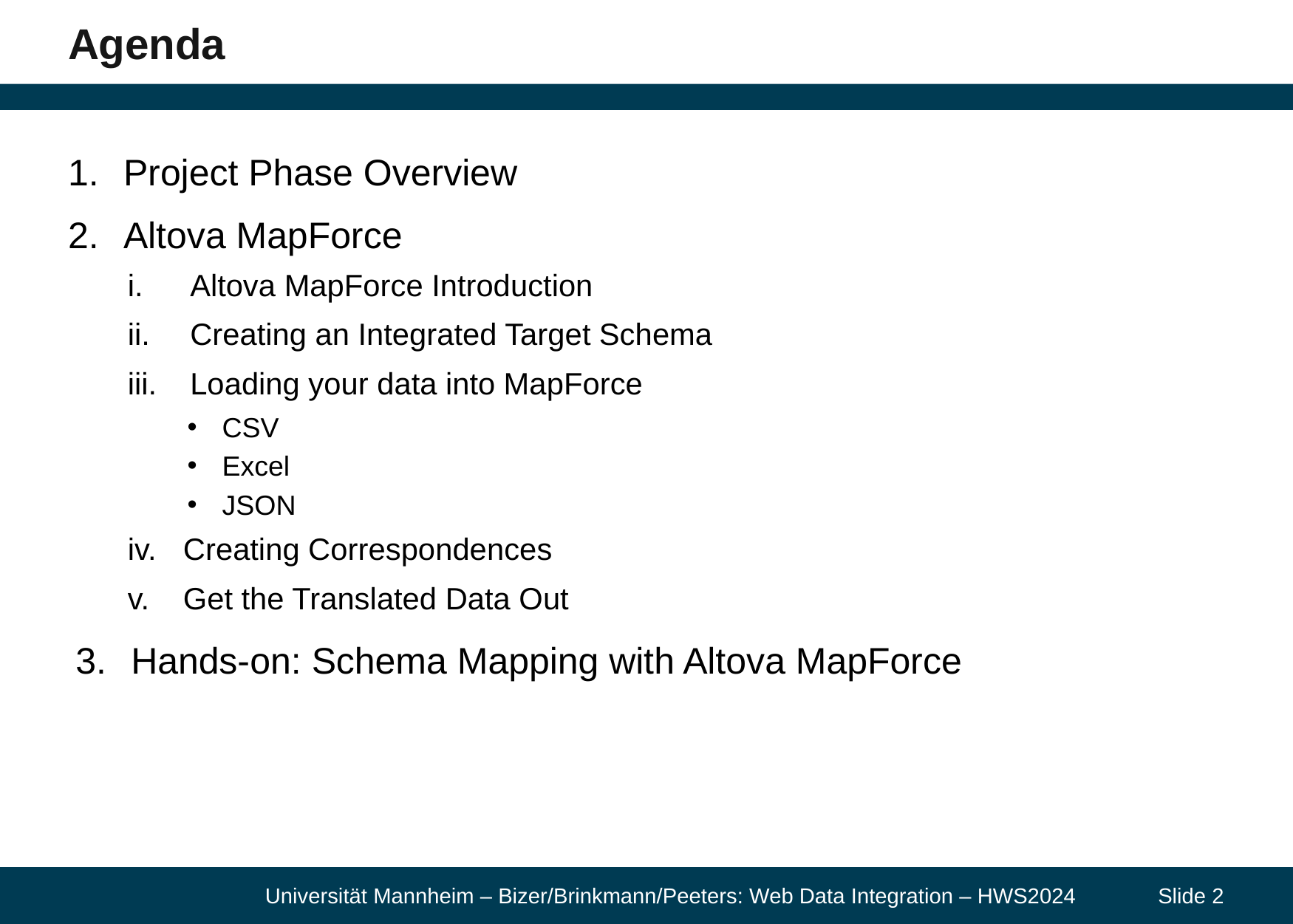

# Agenda
Project Phase Overview
Altova MapForce
Altova MapForce Introduction
Creating an Integrated Target Schema
Loading your data into MapForce
CSV
Excel
JSON
Creating Correspondences
Get the Translated Data Out
Hands-on: Schema Mapping with Altova MapForce